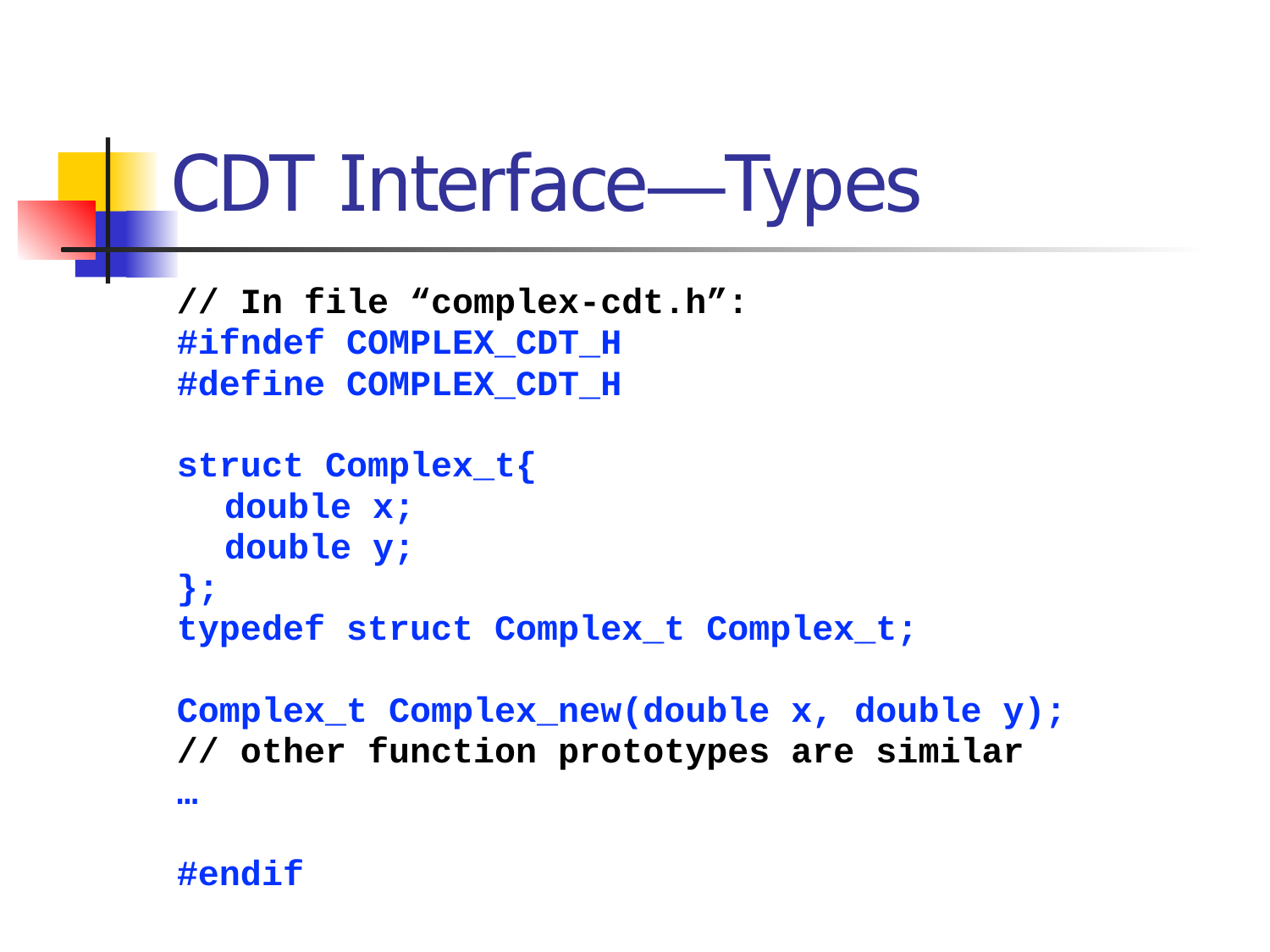

# CDT Interface—Types
// In file “complex-cdt.h”:
#ifndef COMPLEX_CDT_H
#define COMPLEX_CDT_H

struct Complex_t{
	double x;
	double y;
};
typedef struct Complex_t Complex_t;

Complex_t Complex_new(double x, double y);
// other function prototypes are similar
…

#endif